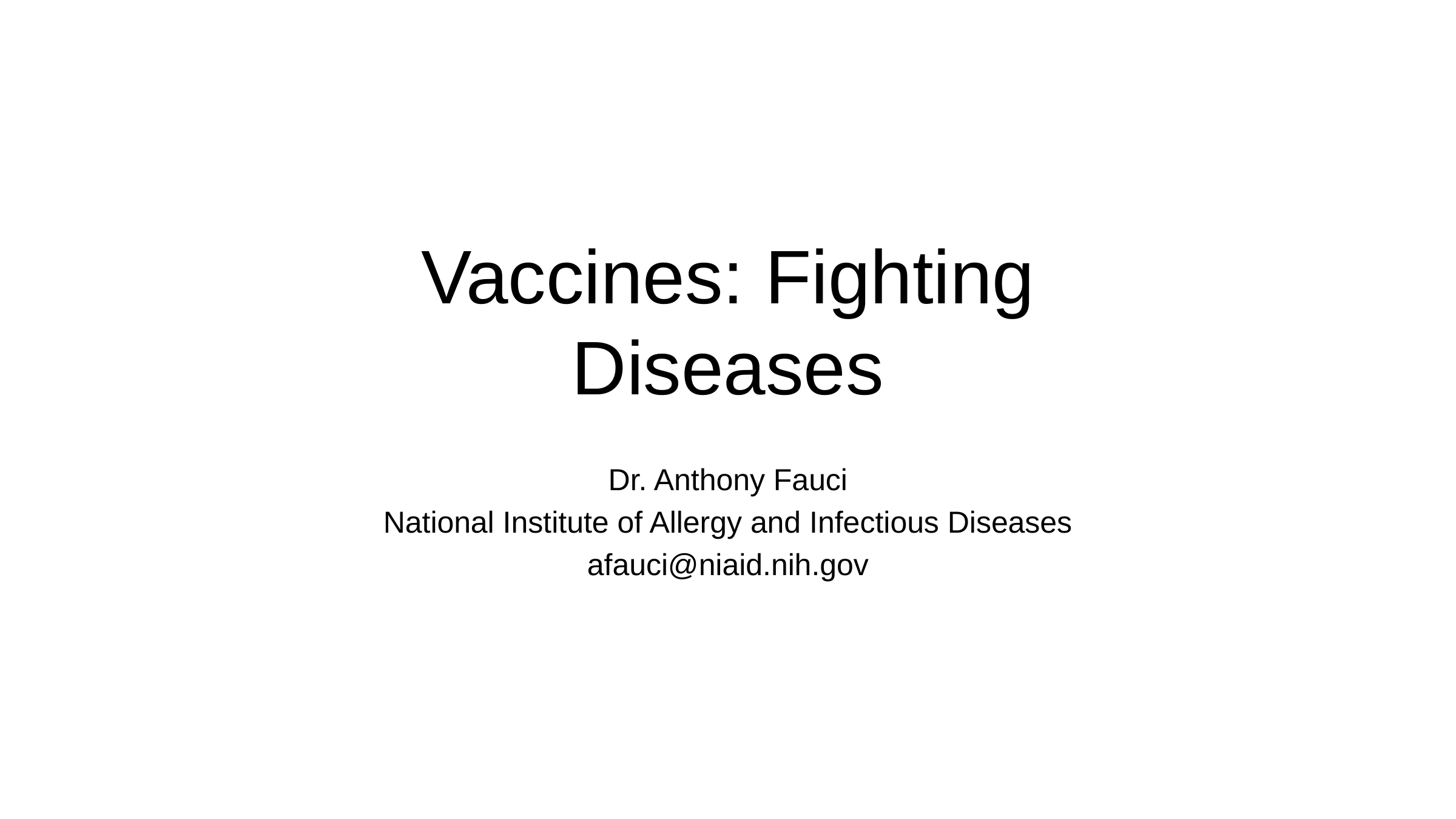

# Vaccines: Fighting Diseases
Dr. Anthony Fauci
National Institute of Allergy and Infectious Diseases
afauci@niaid.nih.gov